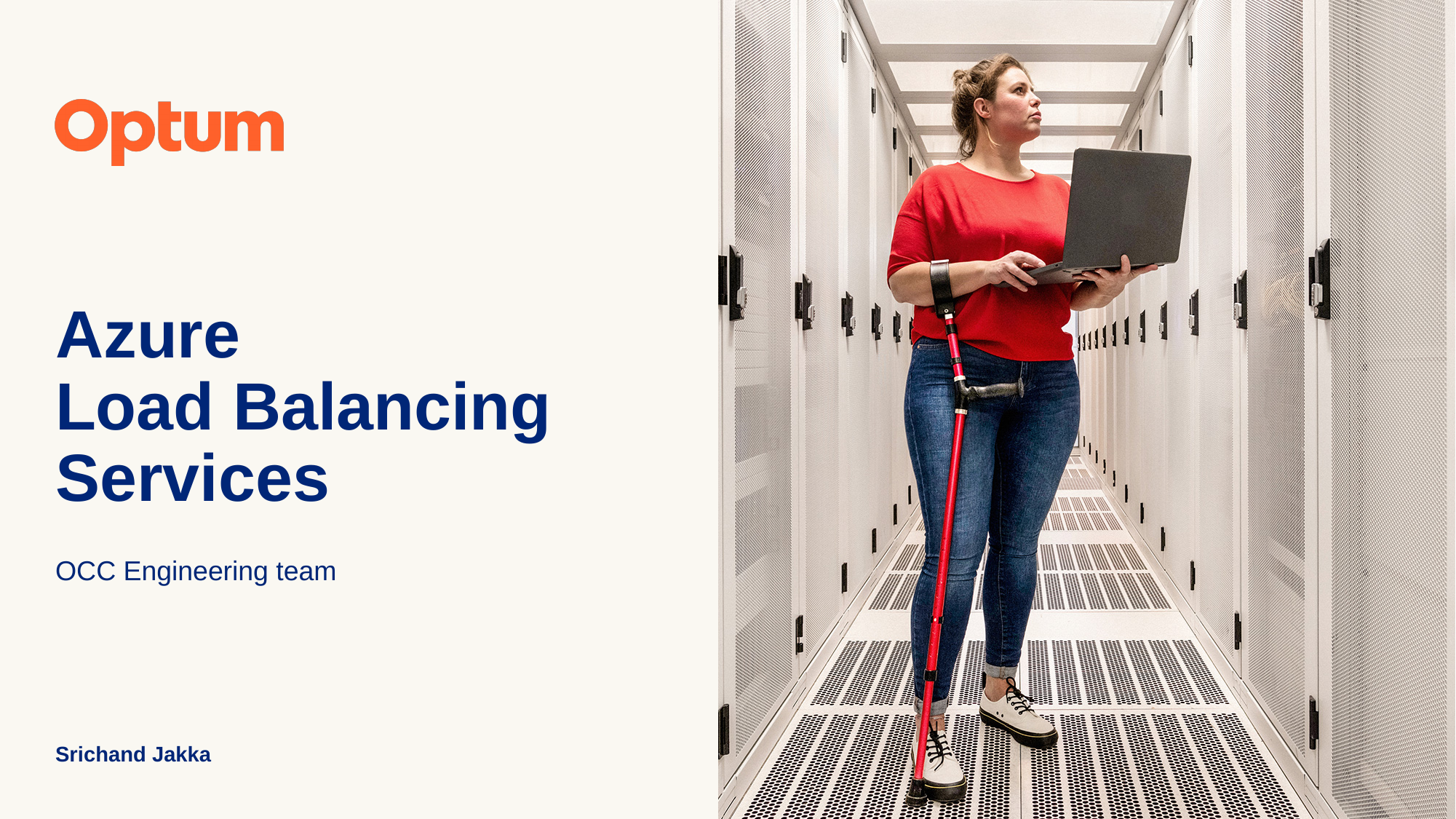

# Azure Load Balancing Services
OCC Engineering team
Srichand Jakka